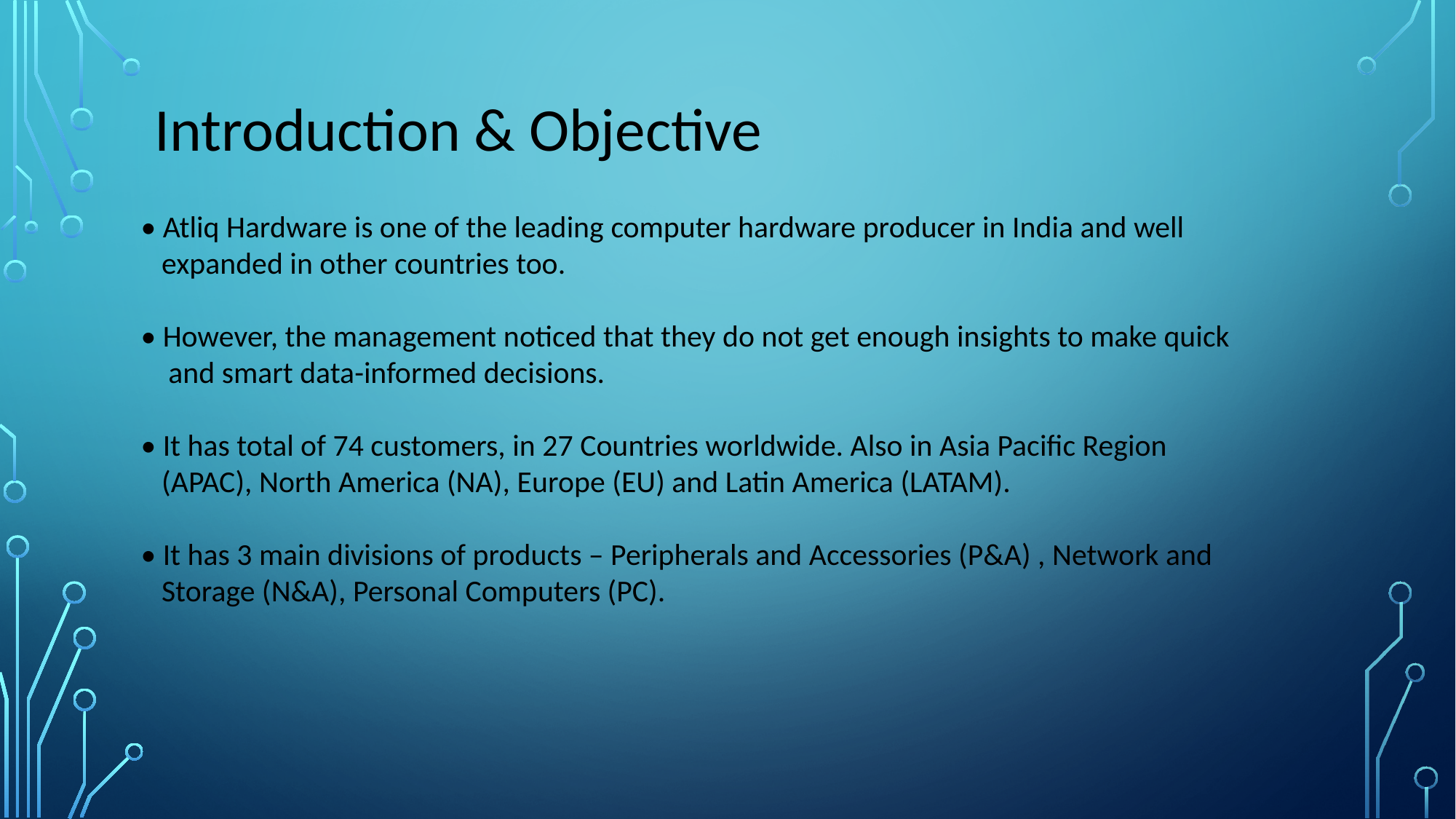

Introduction & Objective

• Atliq Hardware is one of the leading computer hardware producer in India and well
   expanded in other countries too.

• However, the management noticed that they do not get enough insights to make quick
    and smart data-informed decisions.

• It has total of 74 customers, in 27 Countries worldwide. Also in Asia Pacific Region
   (APAC), North America (NA), Europe (EU) and Latin America (LATAM).

• It has 3 main divisions of products – Peripherals and Accessories (P&A) , Network and
   Storage (N&A), Personal Computers (PC).